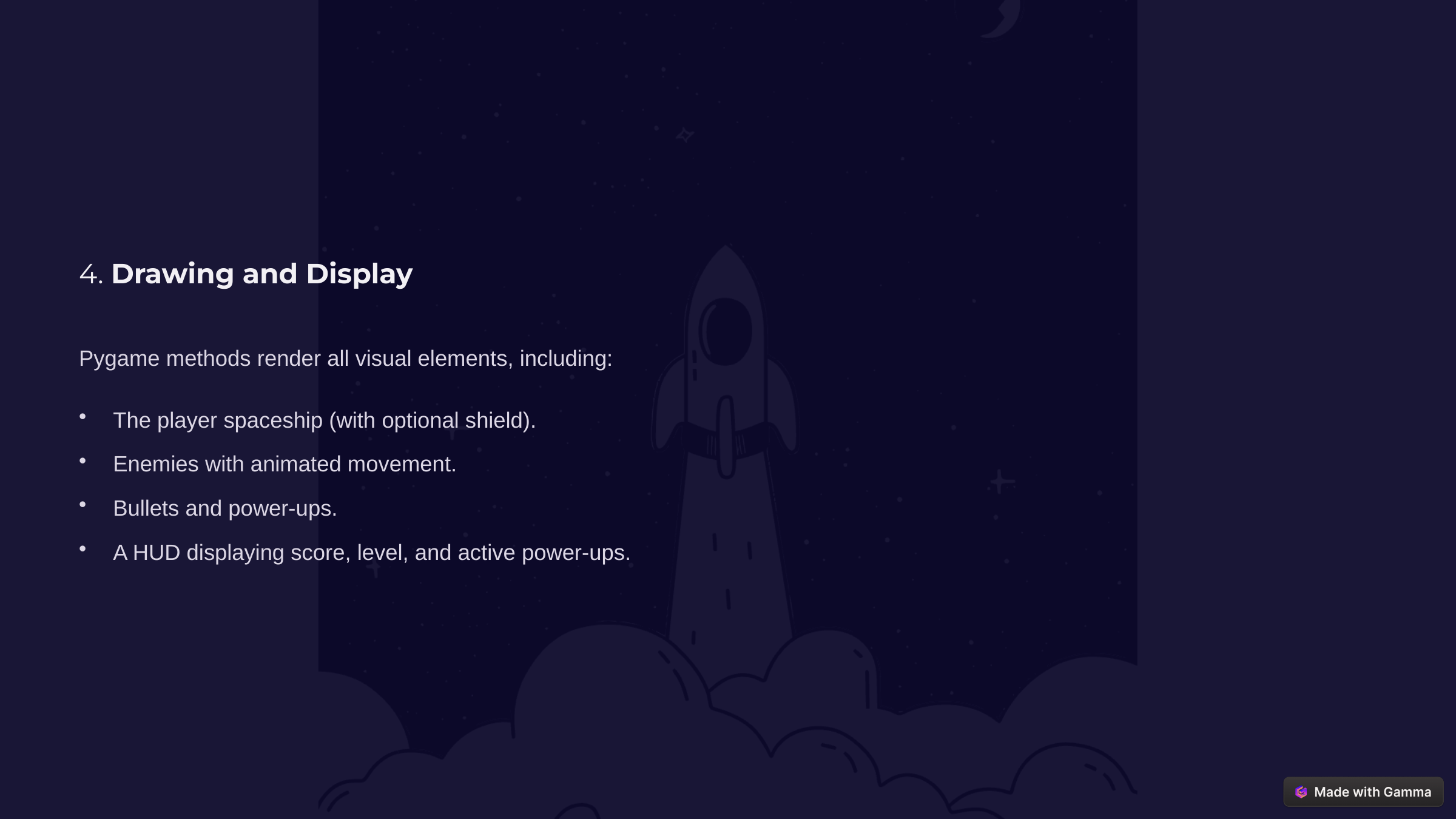

4. Drawing and Display
Pygame methods render all visual elements, including:
The player spaceship (with optional shield).
Enemies with animated movement.
Bullets and power-ups.
A HUD displaying score, level, and active power-ups.